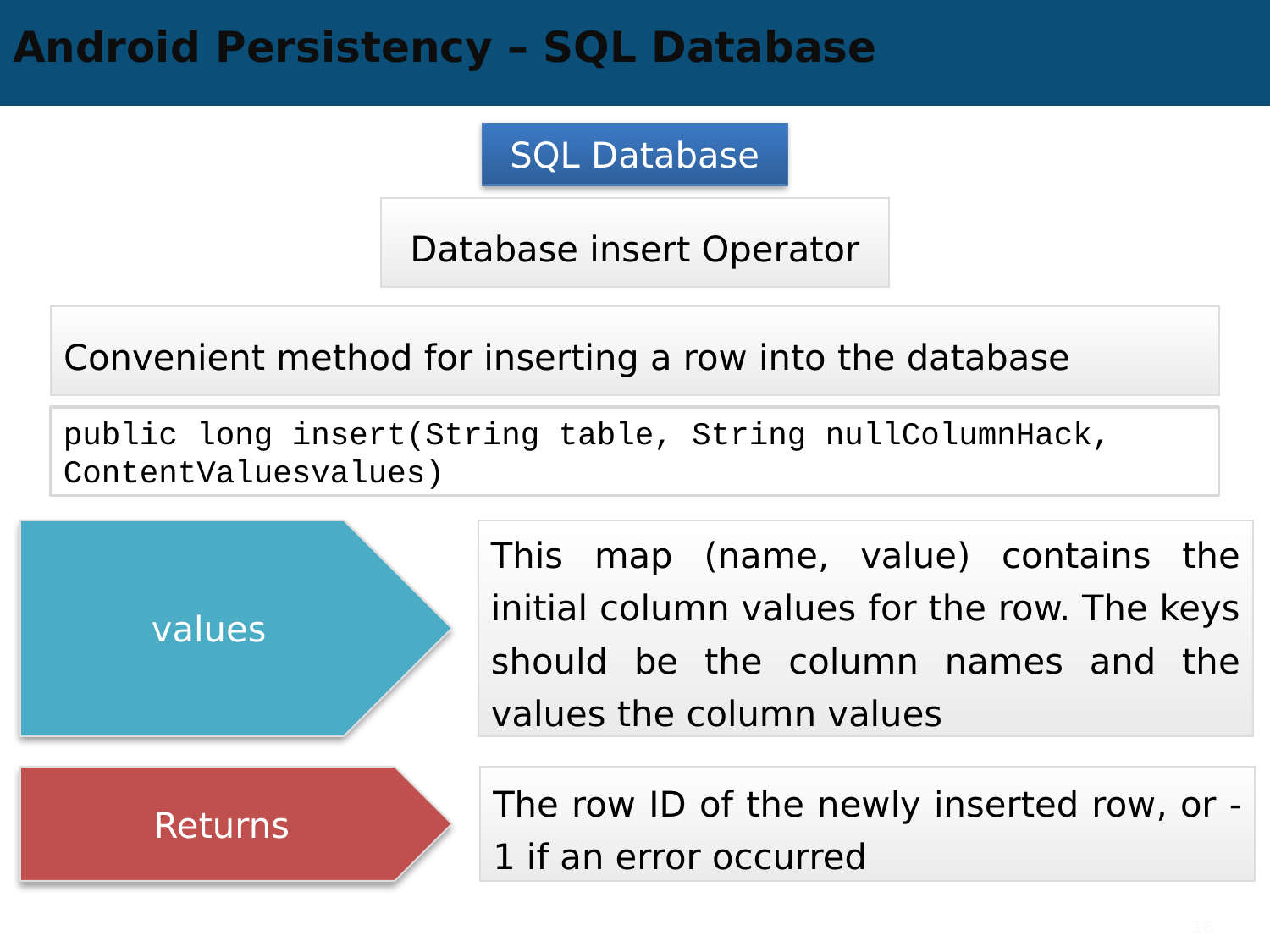

# Android Persistency – SQL Database
SQL Database
Database insert Operator
Convenient method for inserting a row into the database
public long insert(String table, String nullColumnHack, ContentValuesvalues)
values
This map (name, value) contains the initial column values for the row. The keys should be the column names and the values the column values
Returns
The row ID of the newly inserted row, or -1 if an error occurred